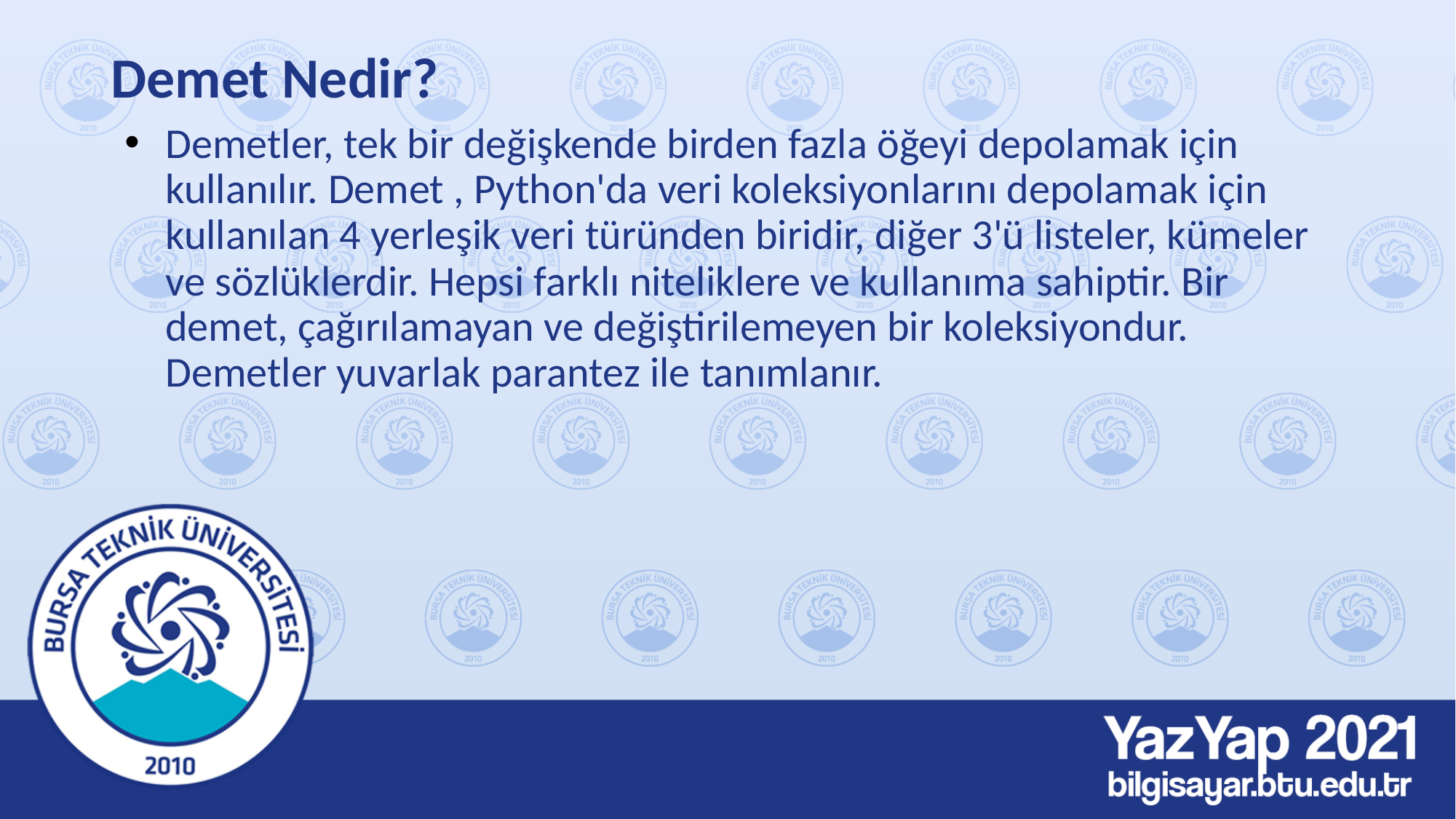

# Demet Nedir?
Demetler, tek bir değişkende birden fazla öğeyi depolamak için kullanılır. Demet , Python'da veri koleksiyonlarını depolamak için kullanılan 4 yerleşik veri türünden biridir, diğer 3'ü listeler, kümeler ve sözlüklerdir. Hepsi farklı niteliklere ve kullanıma sahiptir. Bir demet, çağırılamayan ve değiştirilemeyen bir koleksiyondur. Demetler yuvarlak parantez ile tanımlanır.